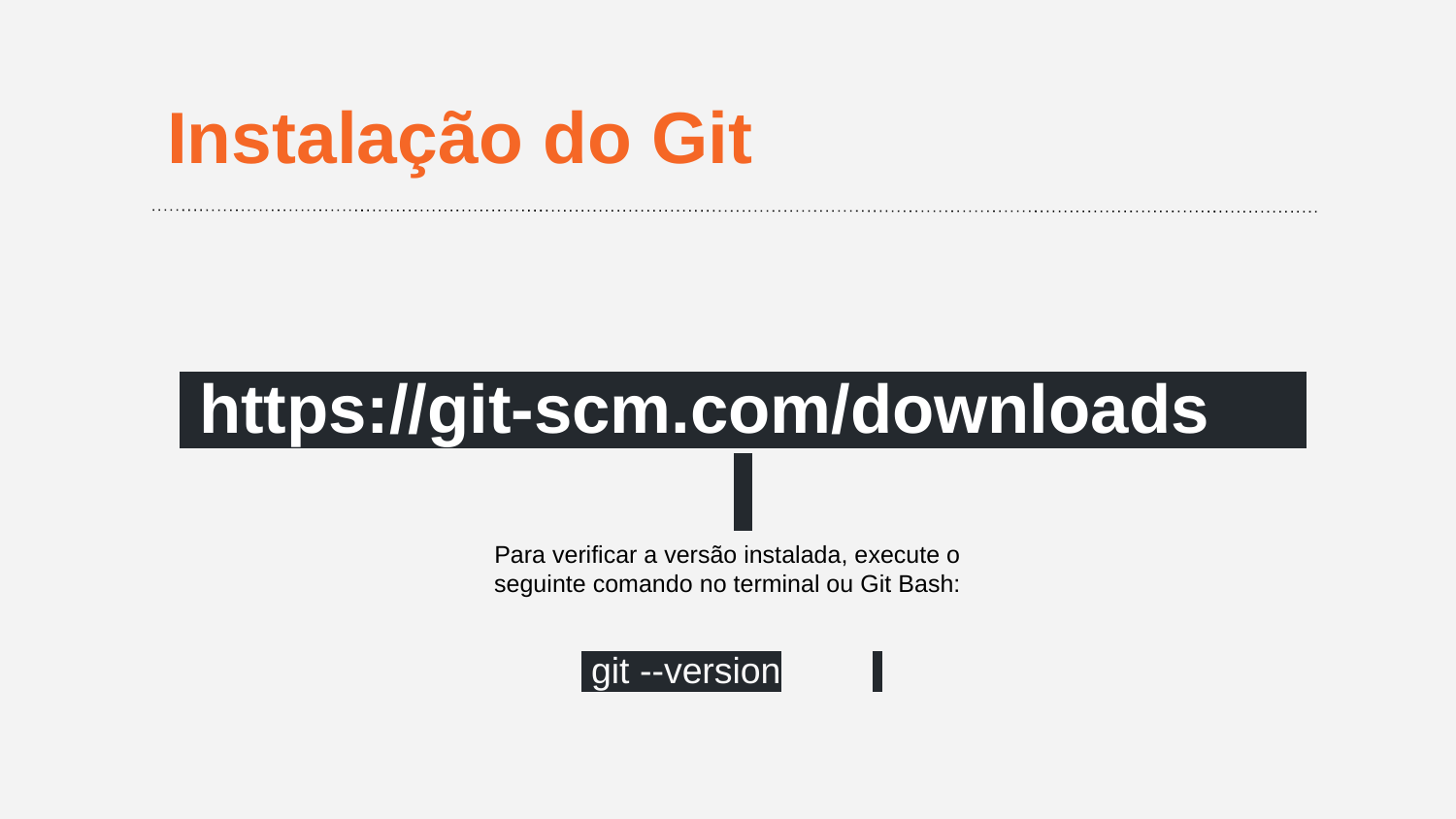

Instalação do Git
 https://git-scm.com/downloads
Para verificar a versão instalada, execute o seguinte comando no terminal ou Git Bash:
 git --version